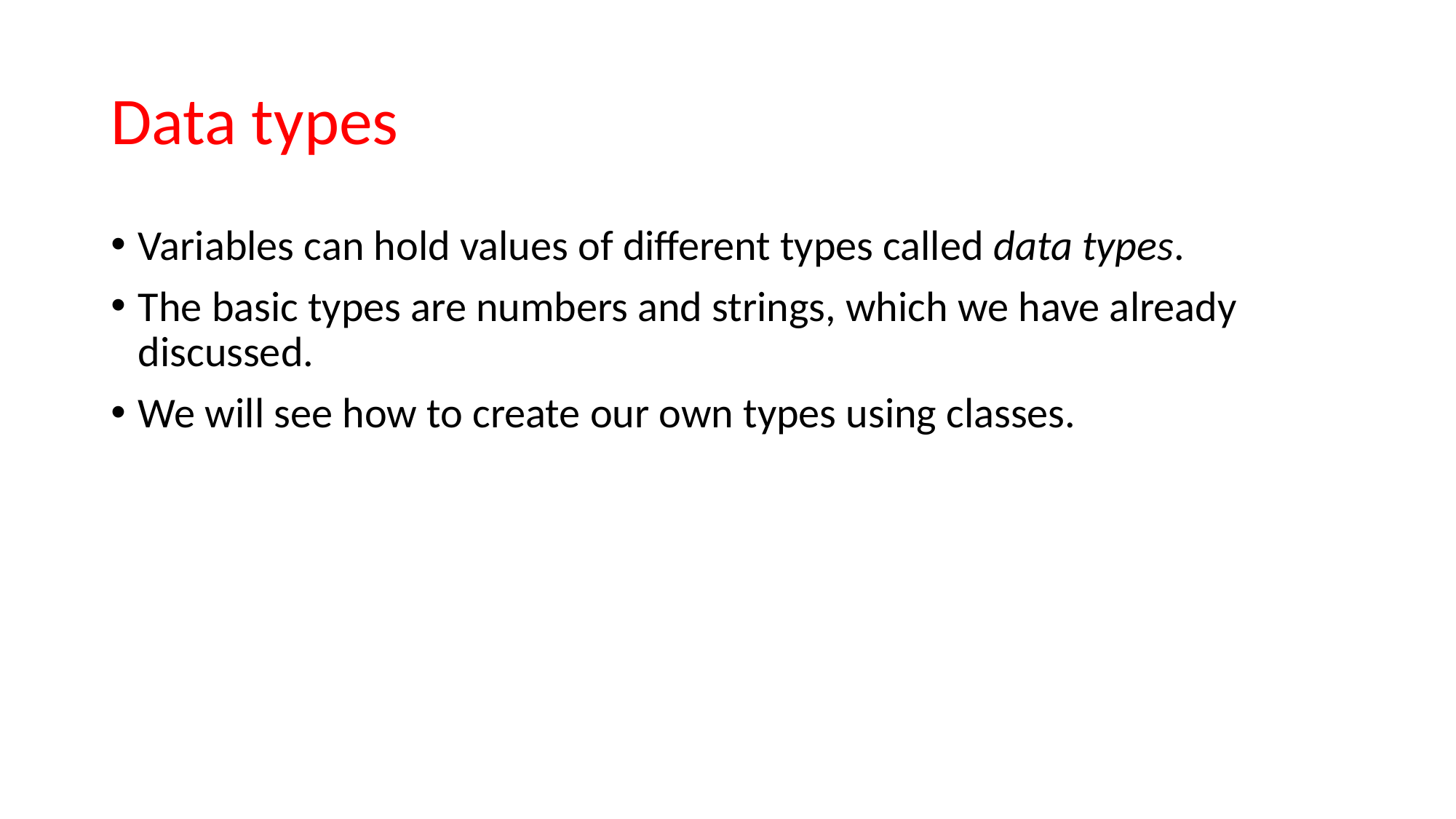

# Data types
Variables can hold values of different types called data types.
The basic types are numbers and strings, which we have already discussed.
We will see how to create our own types using classes.